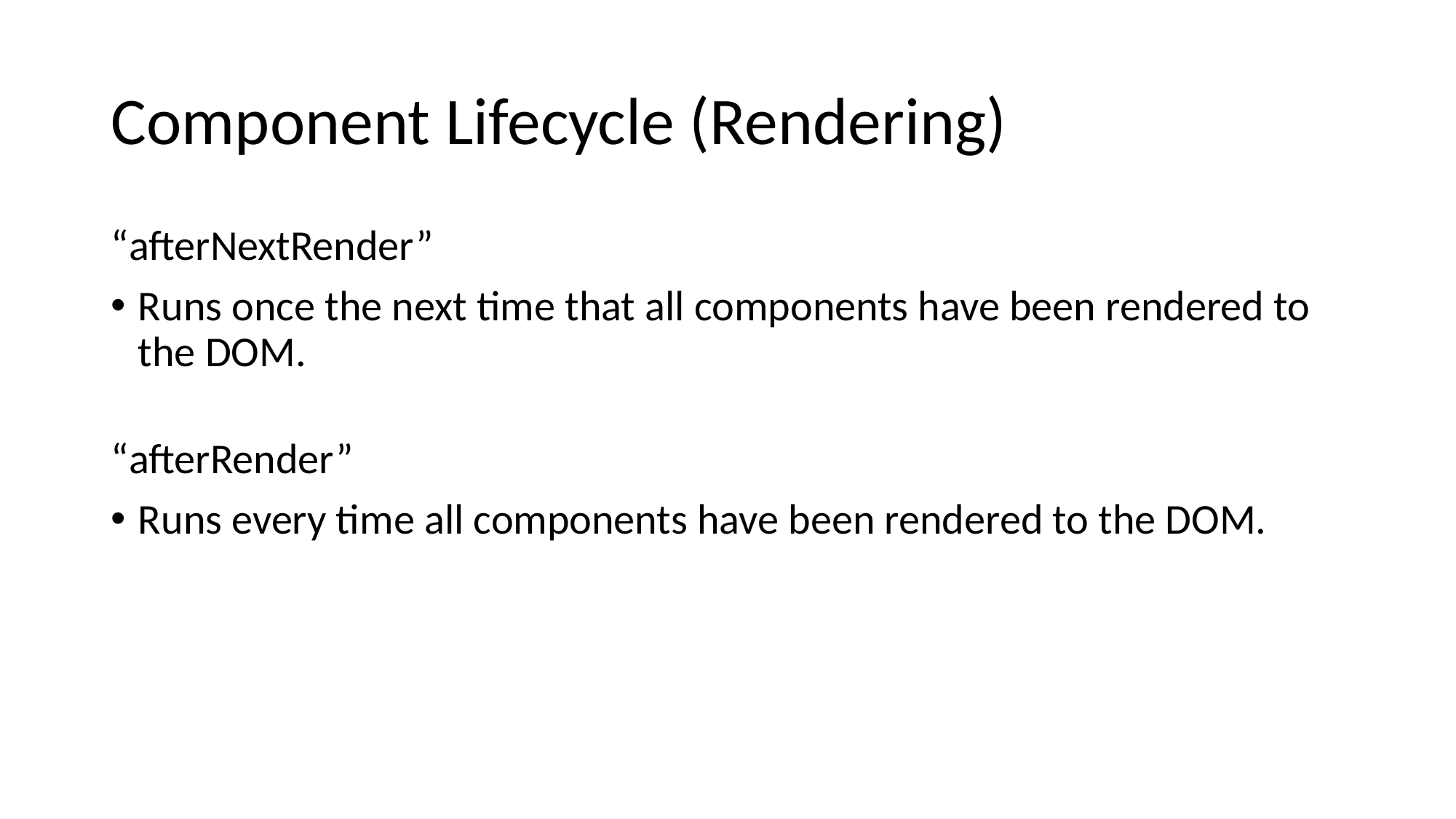

# Component Lifecycle (Rendering)
“afterNextRender”
Runs once the next time that all components have been rendered to the DOM.
“afterRender”
Runs every time all components have been rendered to the DOM.